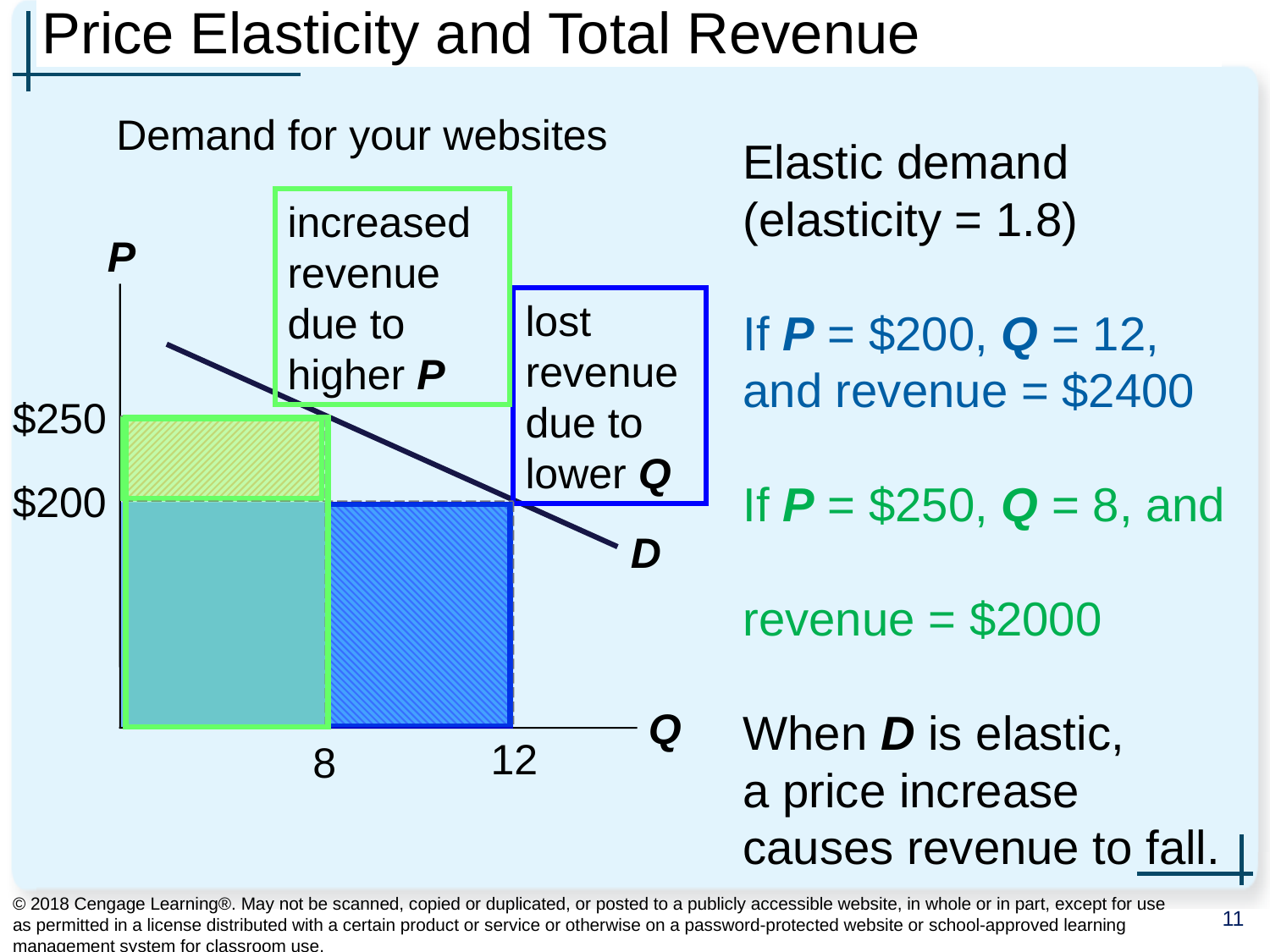

# Price Elasticity and Total Revenue
Demand for your websites
Elastic demand
(elasticity = 1.8)

If P = $200, Q = 12, and revenue = $2400

If P = $250, Q = 8, and
revenue = $2000

When D is elastic,
a price increase causes revenue to fall.

increased revenue due to higher P
P

Q
lost revenue due to lower Q

D
$250

8

$200

12

© 2018 Cengage Learning®. May not be scanned, copied or duplicated, or posted to a publicly accessible website, in whole or in part, except for use as permitted in a license distributed with a certain product or service or otherwise on a password-protected website or school-approved learning management system for classroom use.
11